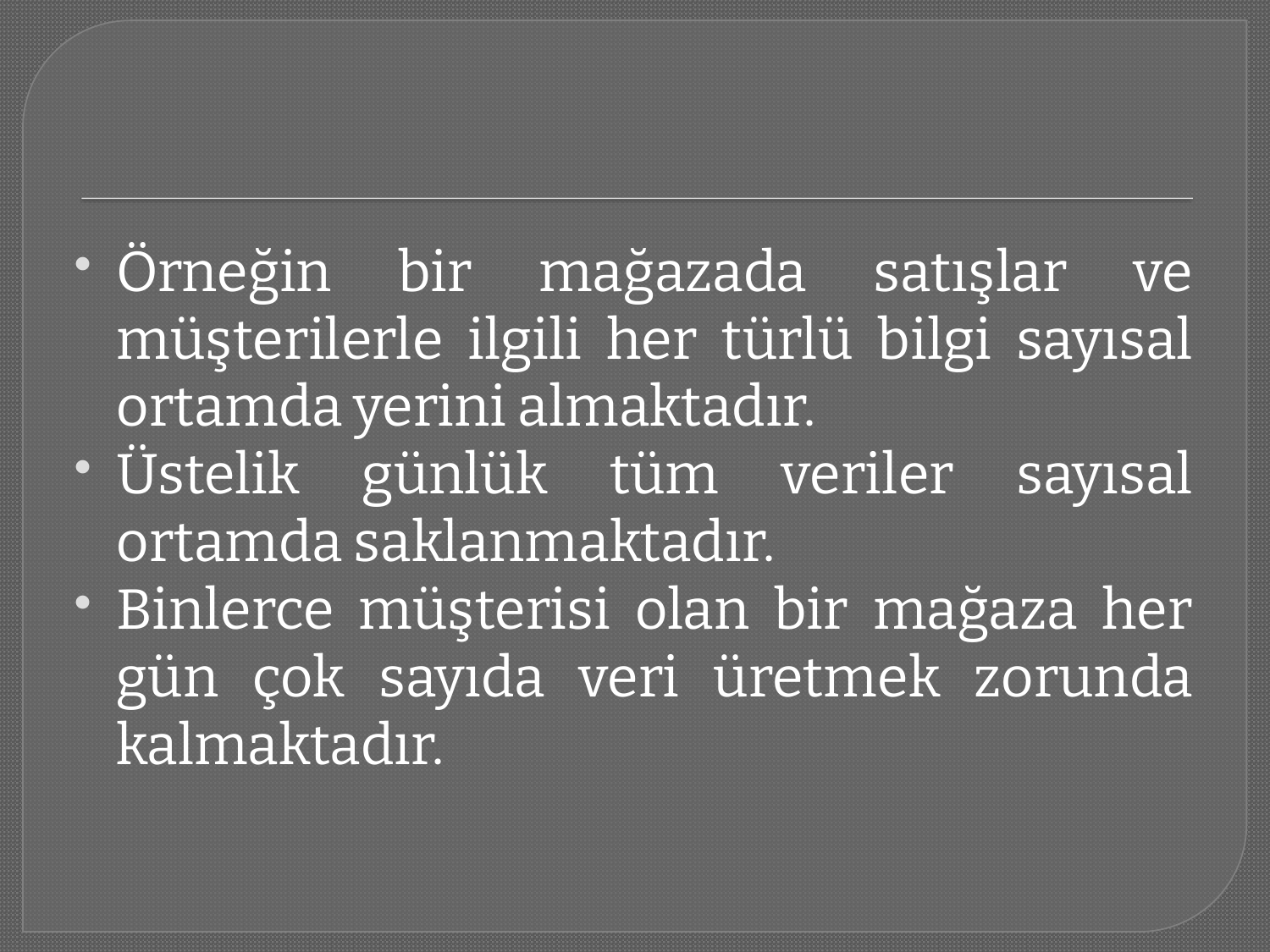

#
Örneğin bir mağazada satışlar ve müşterilerle ilgili her türlü bilgi sayısal ortamda yerini almaktadır.
Üstelik günlük tüm veriler sayısal ortamda saklanmaktadır.
Binlerce müşterisi olan bir mağaza her gün çok sayıda veri üretmek zorunda kalmaktadır.